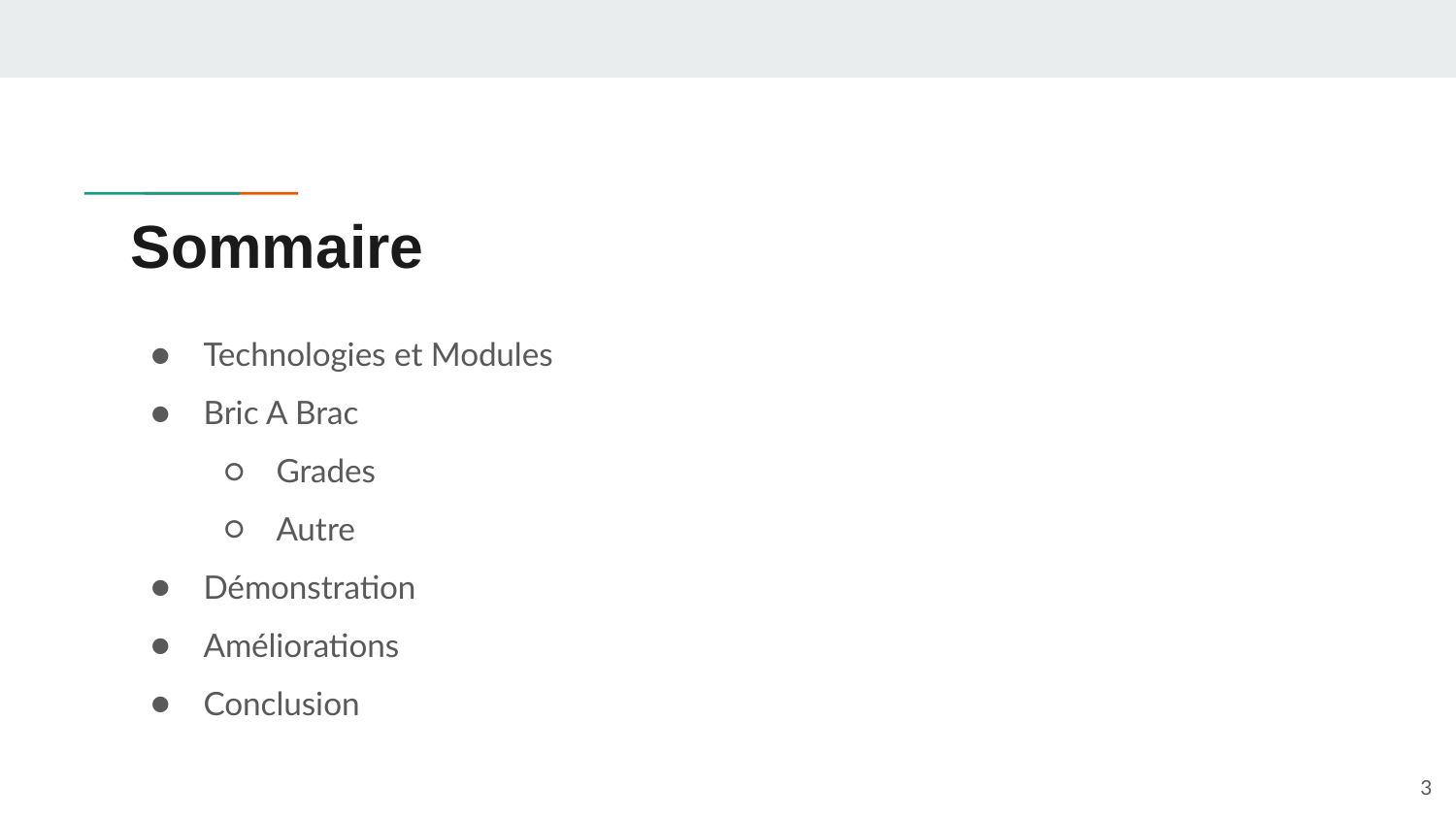

# Sommaire
Technologies et Modules
Bric A Brac
Grades
Autre
Démonstration
Améliorations
Conclusion
3